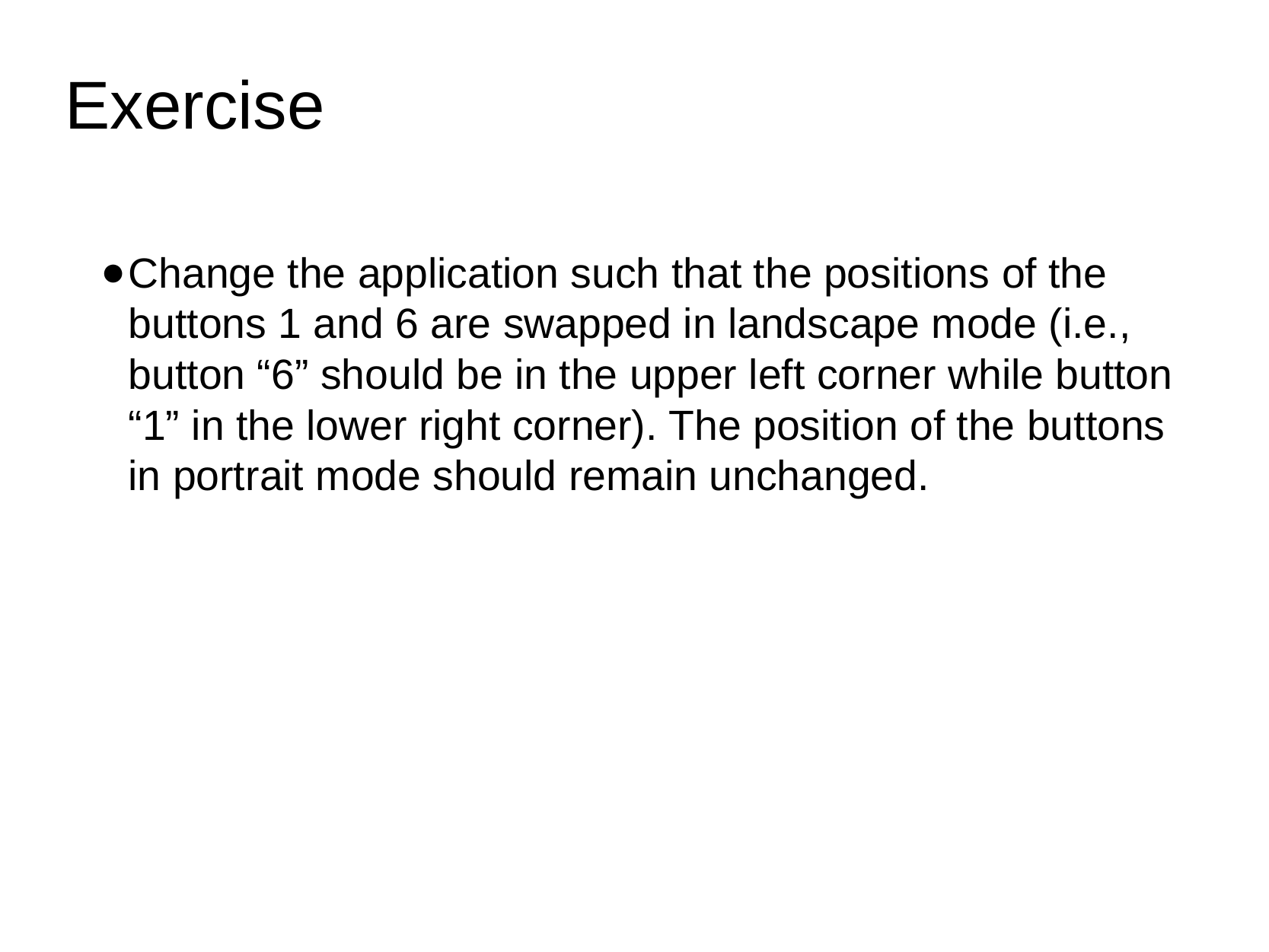

# Exercise
Change the application such that the positions of the buttons 1 and 6 are swapped in landscape mode (i.e., button “6” should be in the upper left corner while button “1” in the lower right corner). The position of the buttons in portrait mode should remain unchanged.